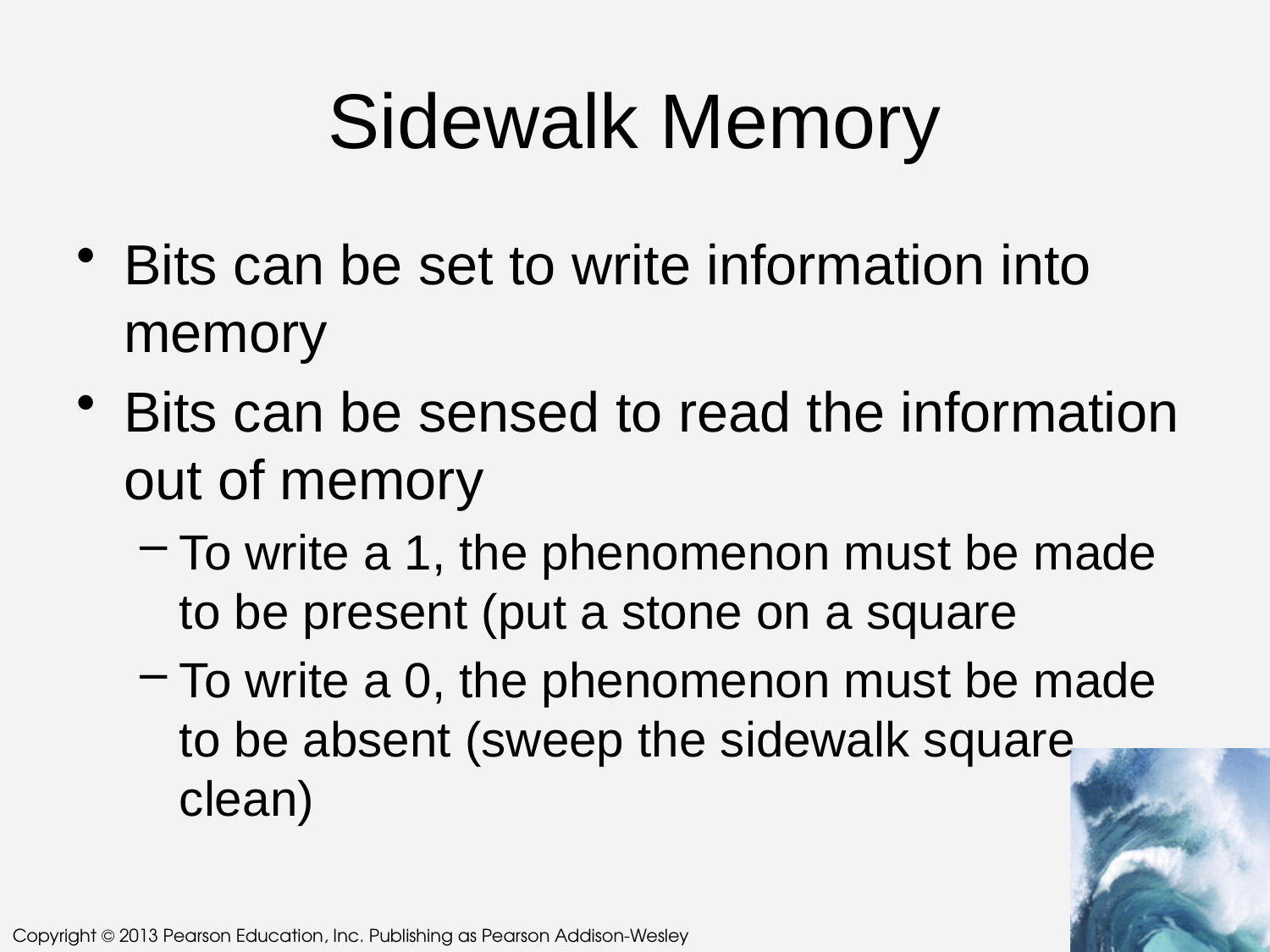

# Sidewalk Memory
Bits can be set to write information into memory
Bits can be sensed to read the information out of memory
To write a 1, the phenomenon must be made to be present (put a stone on a square
To write a 0, the phenomenon must be made to be absent (sweep the sidewalk square clean)